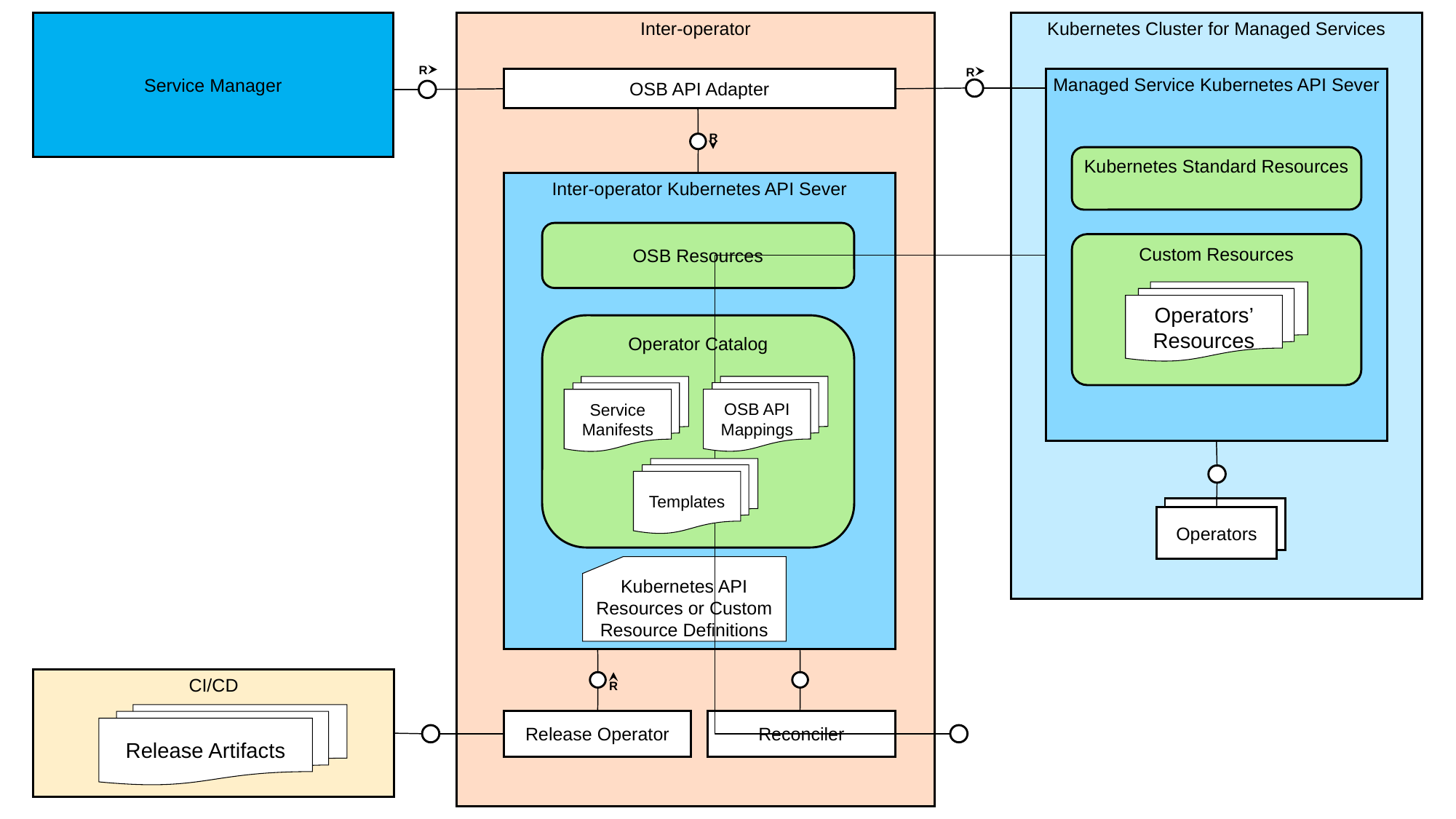

Inter-operator
Kubernetes Cluster for Managed Services
Managed Service Kubernetes API Sever
Kubernetes Standard Resources
Custom Resources
Operators’ Resources

Operators
Service Manager
R

R

OSB API Adapter

R

Inter-operator Kubernetes API Sever
OSB Resources
Operator Catalog
OSB API Mappings
Service Manifests
Templates
Kubernetes API Resources or Custom Resource Definitions

R

CI/CD
Release Artifacts
Release Operator
Reconciler